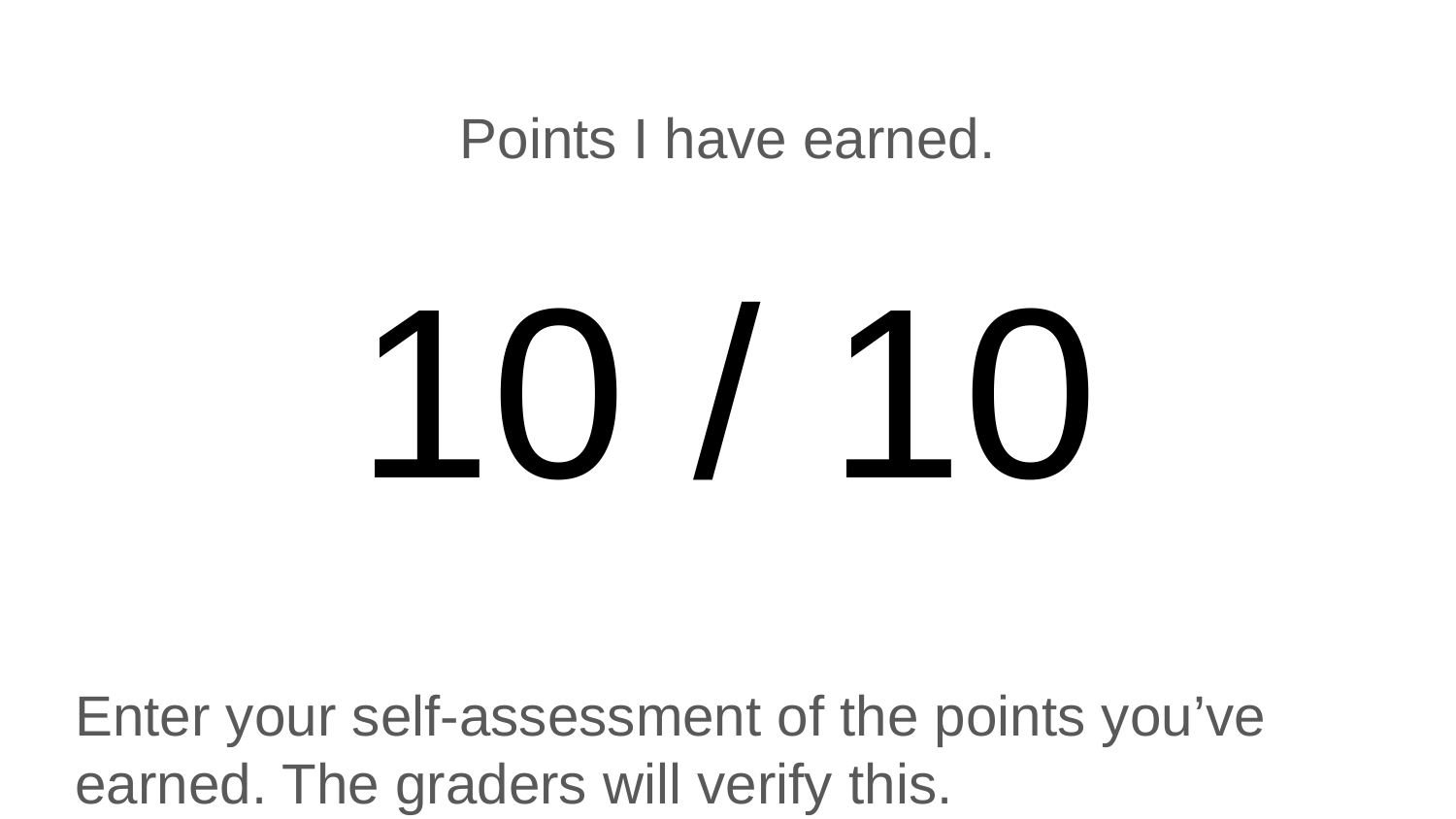

Points I have earned.
# 10 / 10
Enter your self-assessment of the points you’ve earned. The graders will verify this.